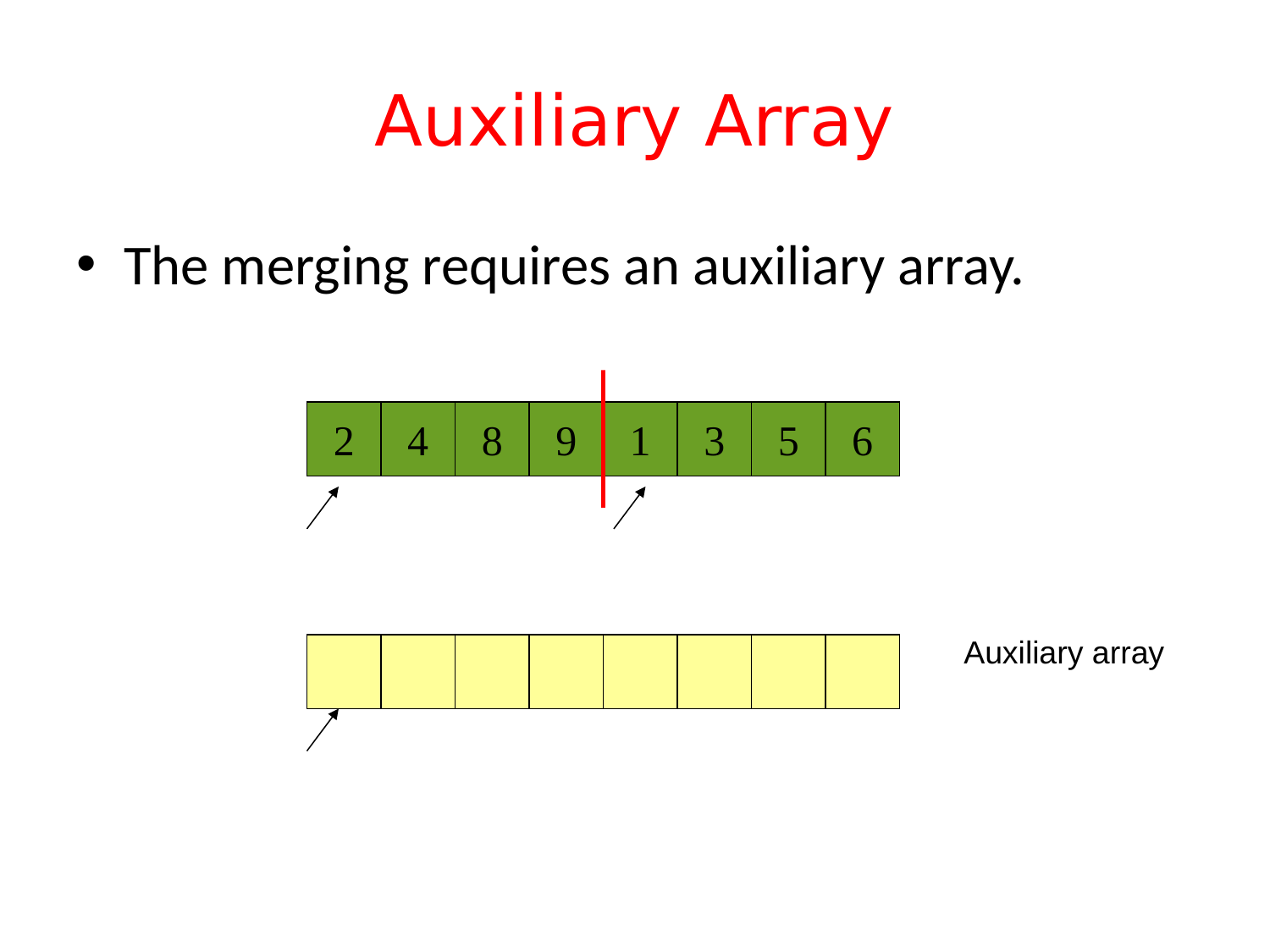

# Auxiliary Array
The merging requires an auxiliary array.

2
4
8
9
1
3
5
6

Auxiliary array